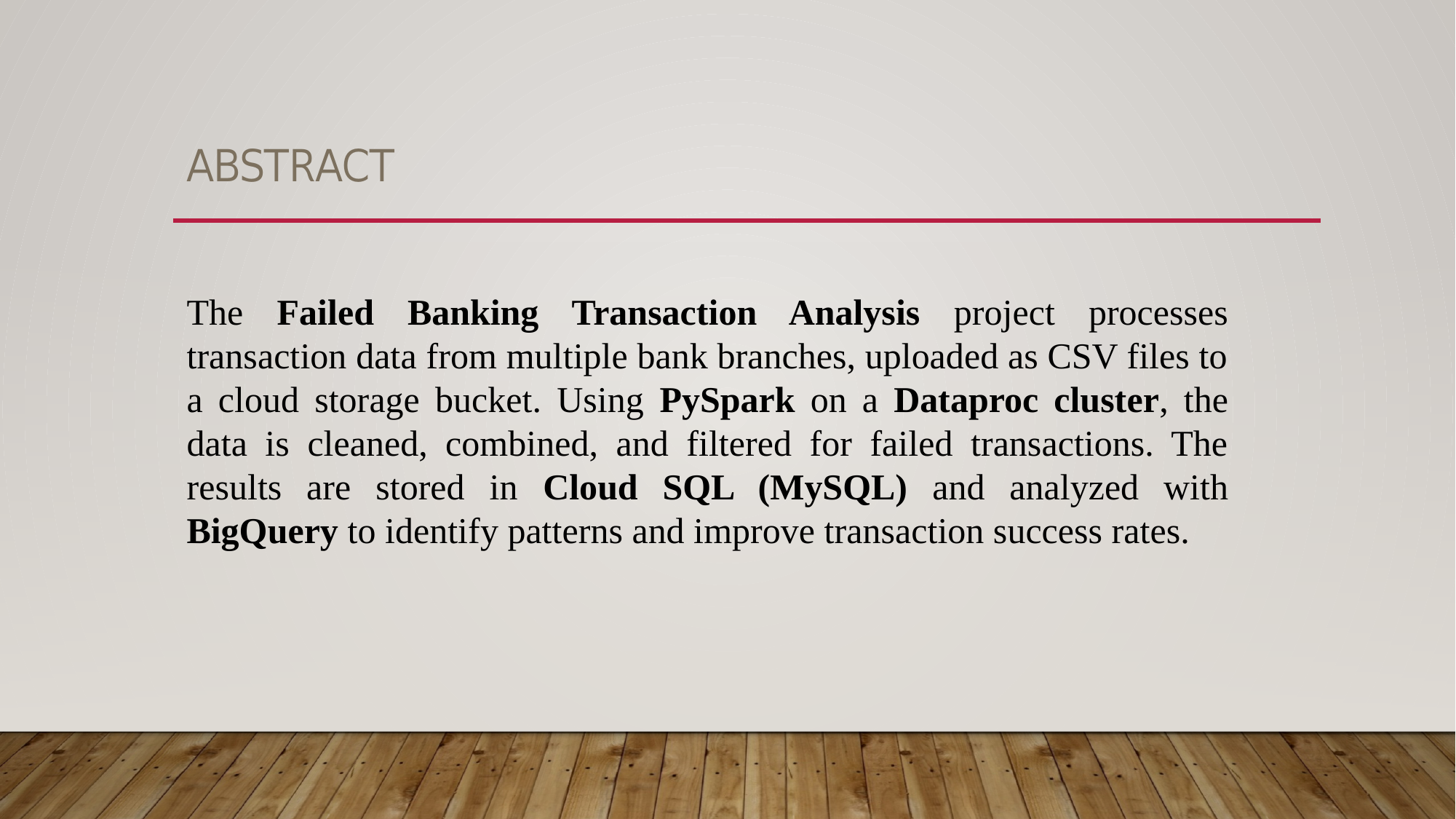

# abstract
The Failed Banking Transaction Analysis project processes transaction data from multiple bank branches, uploaded as CSV files to a cloud storage bucket. Using PySpark on a Dataproc cluster, the data is cleaned, combined, and filtered for failed transactions. The results are stored in Cloud SQL (MySQL) and analyzed with BigQuery to identify patterns and improve transaction success rates.